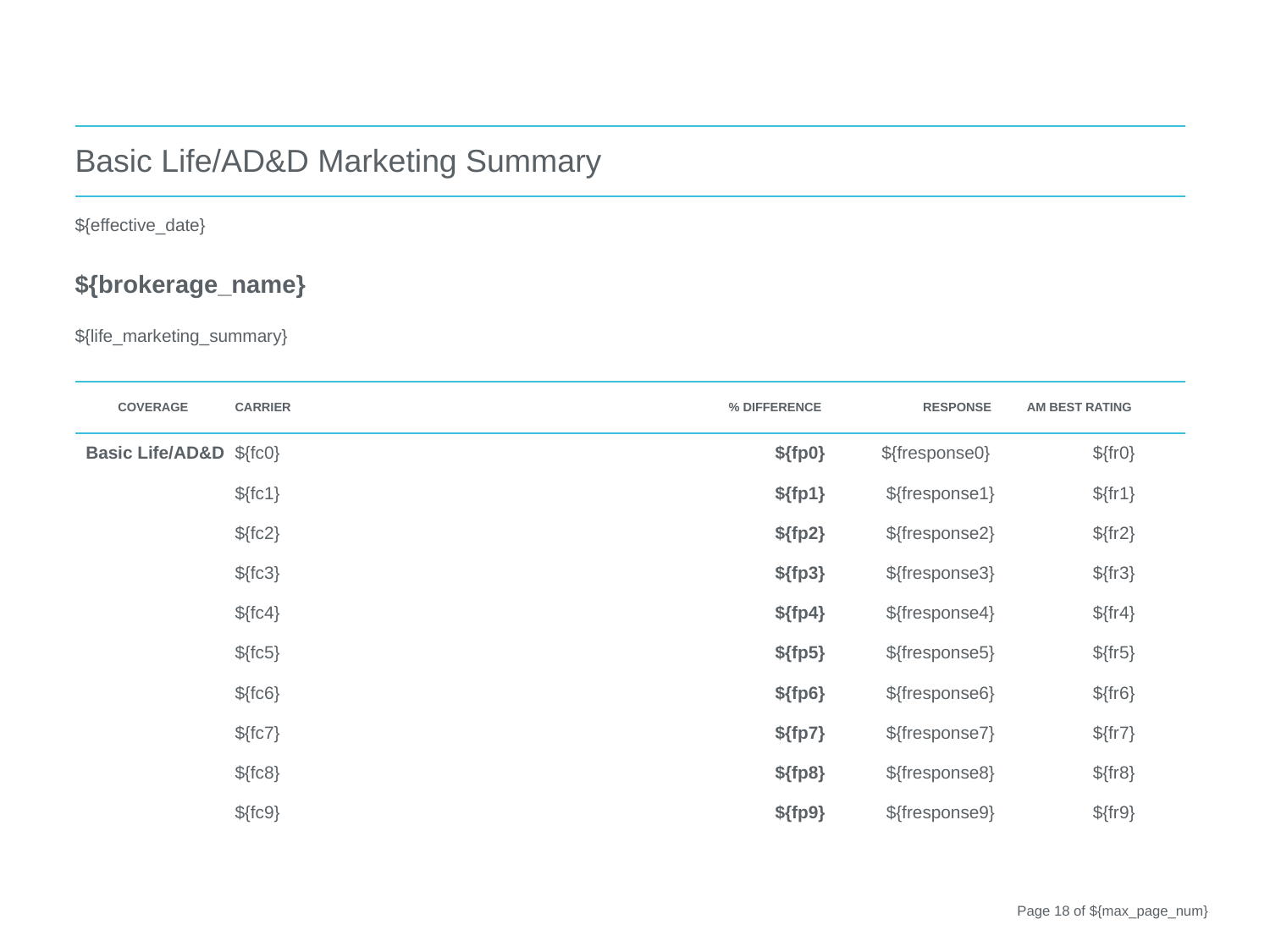

| Basic Life/AD&D Marketing Summary |  |  |  |  |  |
| --- | --- | --- | --- | --- | --- |
| ${effective\_date} ${brokerage\_name} ${life\_marketing\_summary} |  |  |  |  |  |
| COVERAGE | CARRIER | % DIFFERENCE | RESPONSE | AM BEST RATING |  |
| Basic Life/AD&D | ${fc0} | ${fp0} | ${fresponse0} | ${fr0} |  |
|  | ${fc1} | ${fp1} | ${fresponse1} | ${fr1} |  |
|  | ${fc2} | ${fp2} | ${fresponse2} | ${fr2} |  |
|  | ${fc3} | ${fp3} | ${fresponse3} | ${fr3} |  |
|  | ${fc4} | ${fp4} | ${fresponse4} | ${fr4} |  |
|  | ${fc5} | ${fp5} | ${fresponse5} | ${fr5} |  |
|  | ${fc6} | ${fp6} | ${fresponse6} | ${fr6} |  |
|  | ${fc7} | ${fp7} | ${fresponse7} | ${fr7} |  |
|  | ${fc8} | ${fp8} | ${fresponse8} | ${fr8} |  |
|  | ${fc9} | ${fp9} | ${fresponse9} | ${fr9} |  |
Page 18 of ${max_page_num}